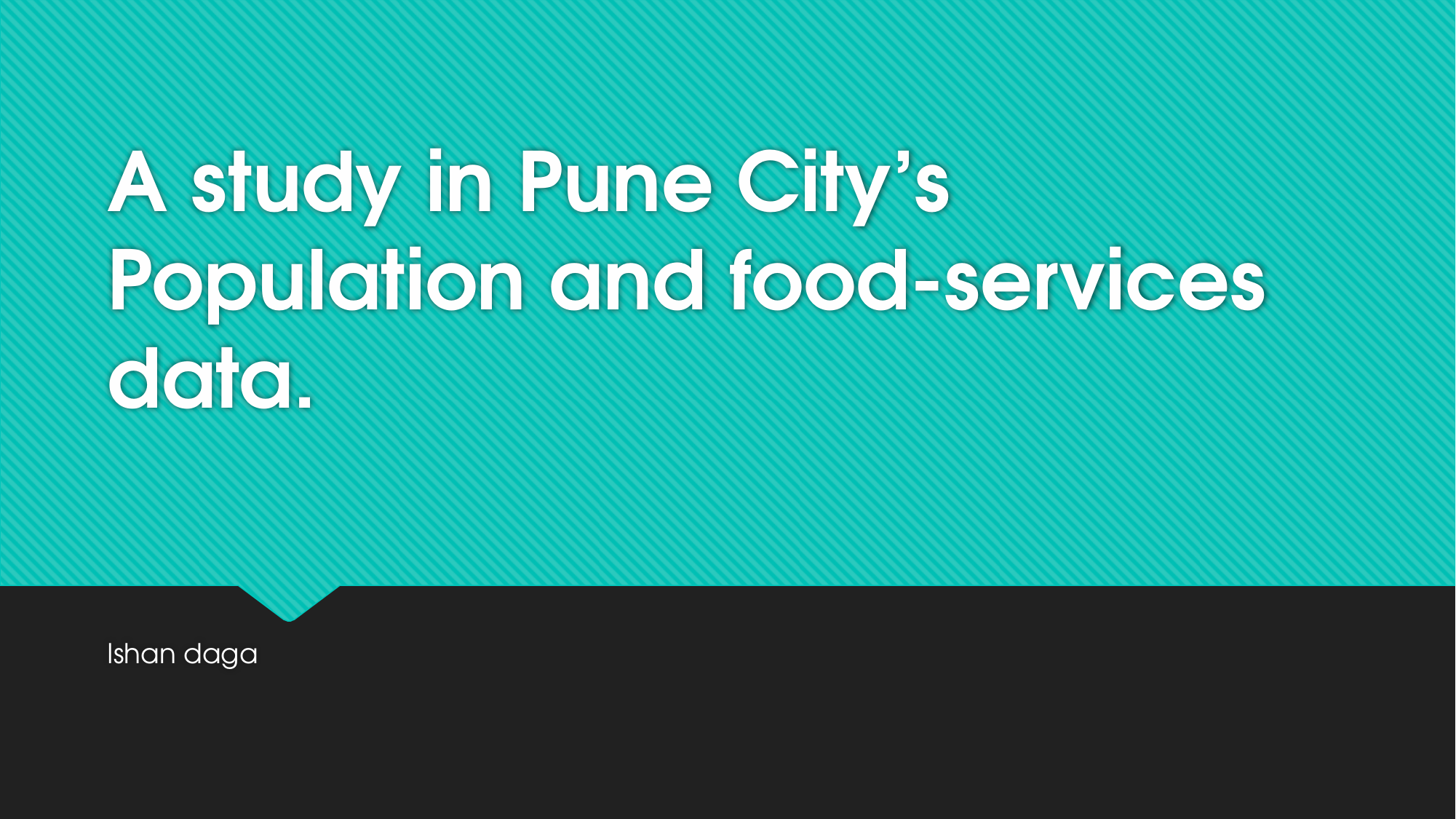

# A study in Pune City’s Population and food-services data.
Ishan daga